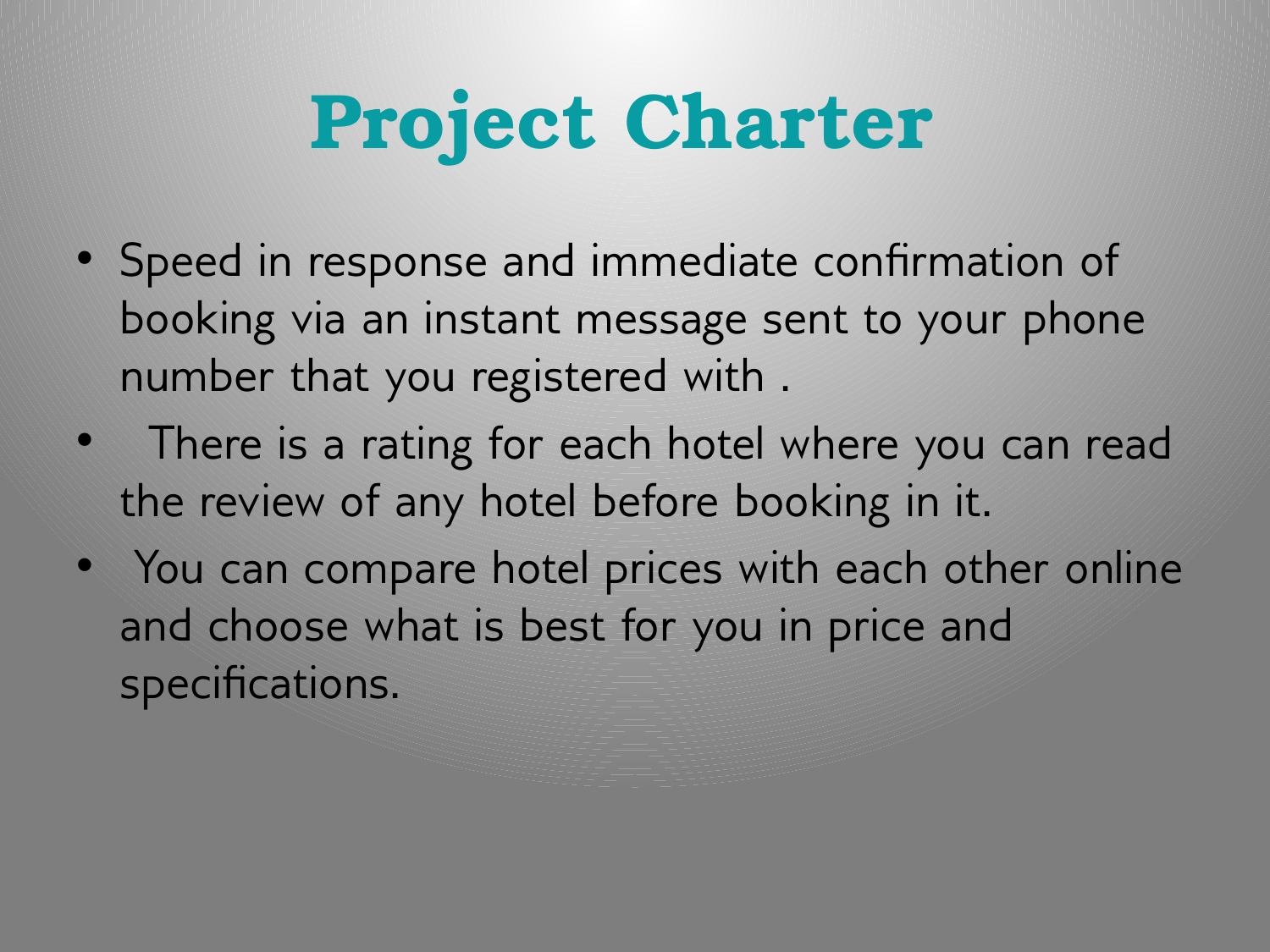

# Project Charter
Speed ​​in response and immediate confirmation of booking via an instant message sent to your phone number that you registered with .
  There is a rating for each hotel where you can read the review of any hotel before booking in it.
 You can compare hotel prices with each other online and choose what is best for you in price and specifications.